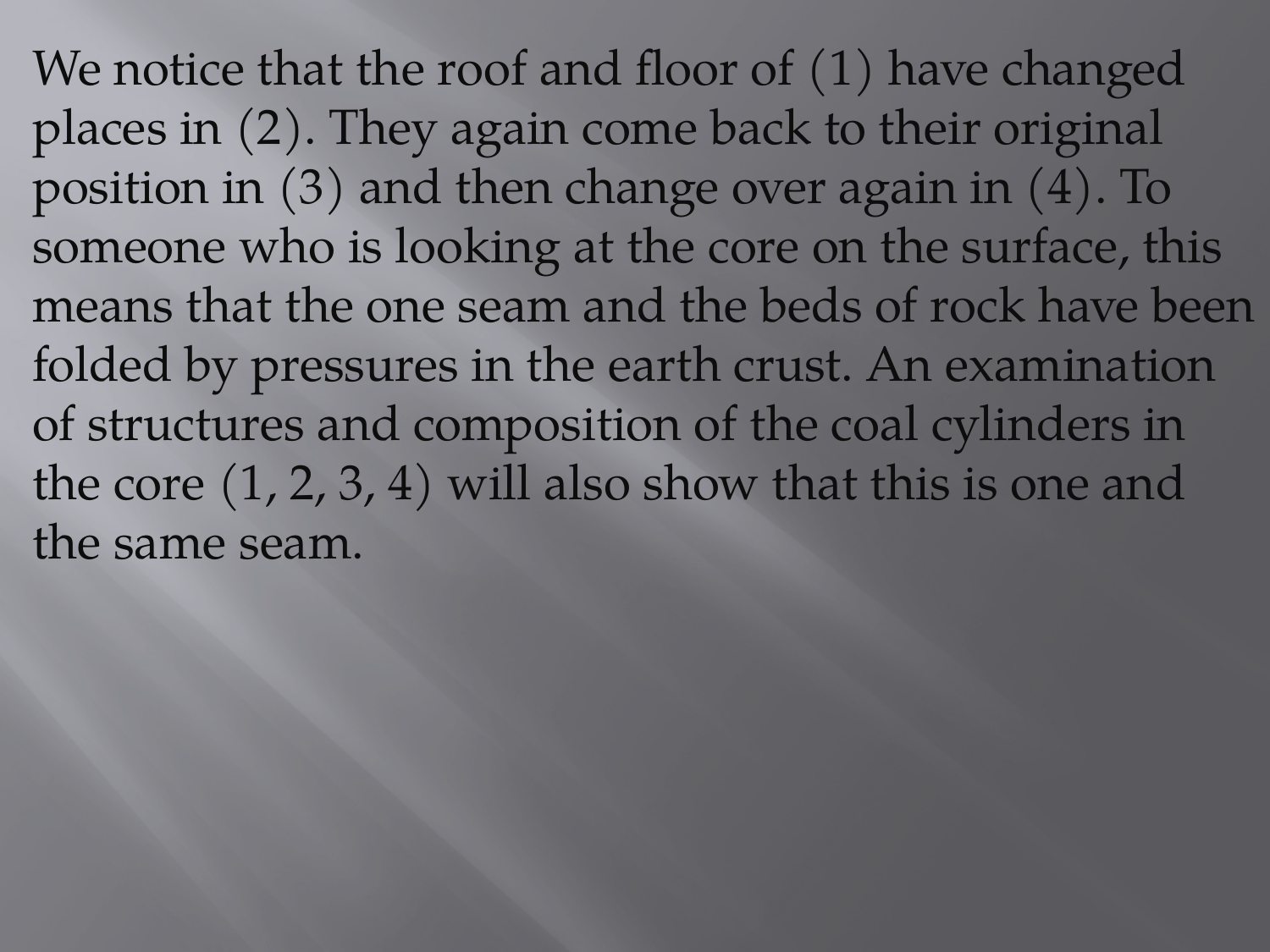

We notice that the roof and floor of (1) have changed places in (2). They again come back to their original position in (3) and then change over again in (4). To someone who is looking at the core on the surface, this means that the one seam and the beds of rock have been folded by pressures in the earth crust. An examination of structures and composition of the coal cylinders in the core (1, 2, 3, 4) will also show that this is one and the same seam.